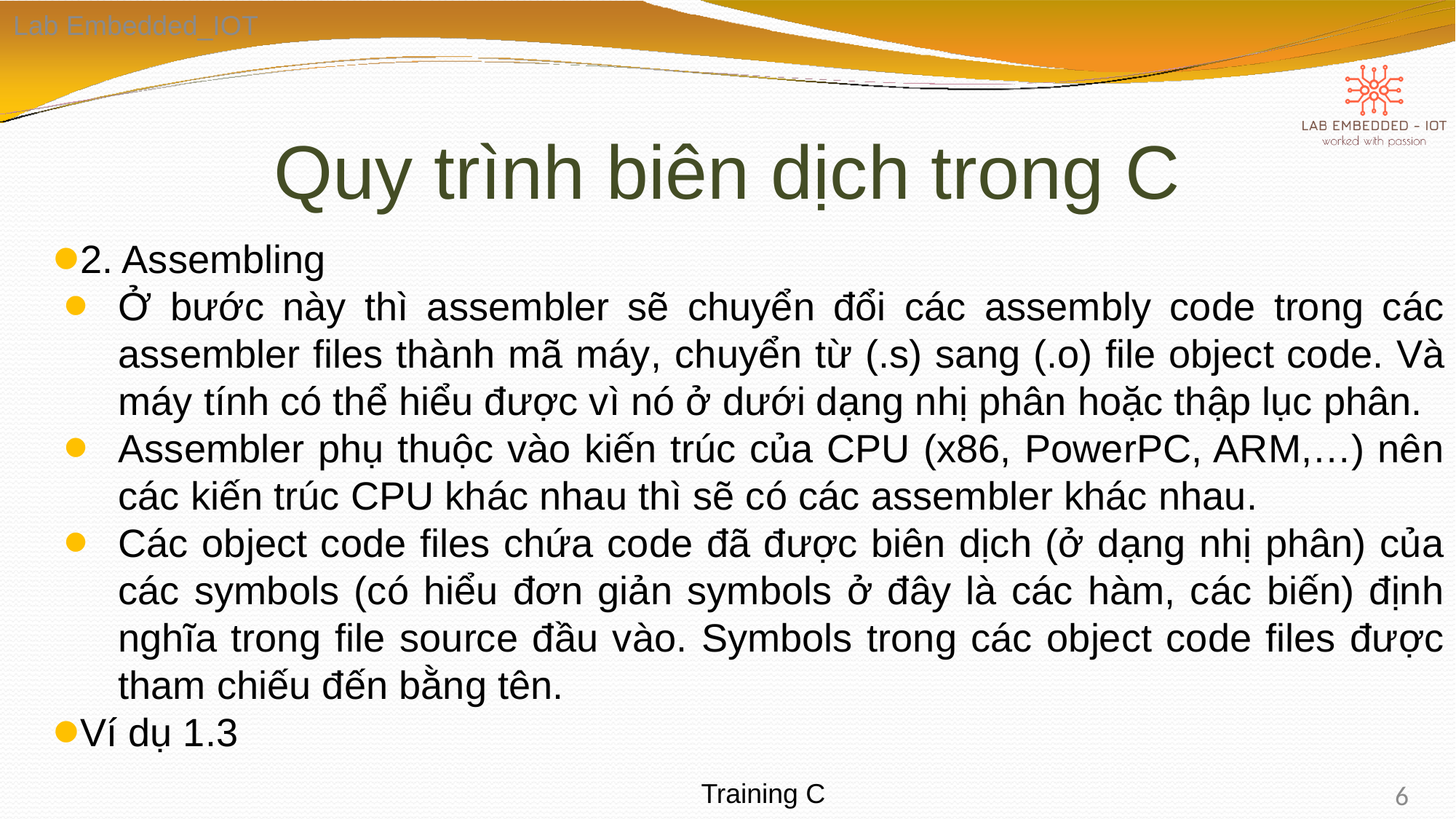

Lab Embedded_IOT
# Quy trình biên dịch trong C
2. Assembling
Ở bước này thì assembler sẽ chuyển đổi các assembly code trong các assembler files thành mã máy, chuyển từ (.s) sang (.o) file object code. Và máy tính có thể hiểu được vì nó ở dưới dạng nhị phân hoặc thập lục phân.
Assembler phụ thuộc vào kiến trúc của CPU (x86, PowerPC, ARM,…) nên các kiến trúc CPU khác nhau thì sẽ có các assembler khác nhau.
Các object code files chứa code đã được biên dịch (ở dạng nhị phân) của các symbols (có hiểu đơn giản symbols ở đây là các hàm, các biến) định nghĩa trong file source đầu vào. Symbols trong các object code files được tham chiếu đến bằng tên.
Ví dụ 1.3

6